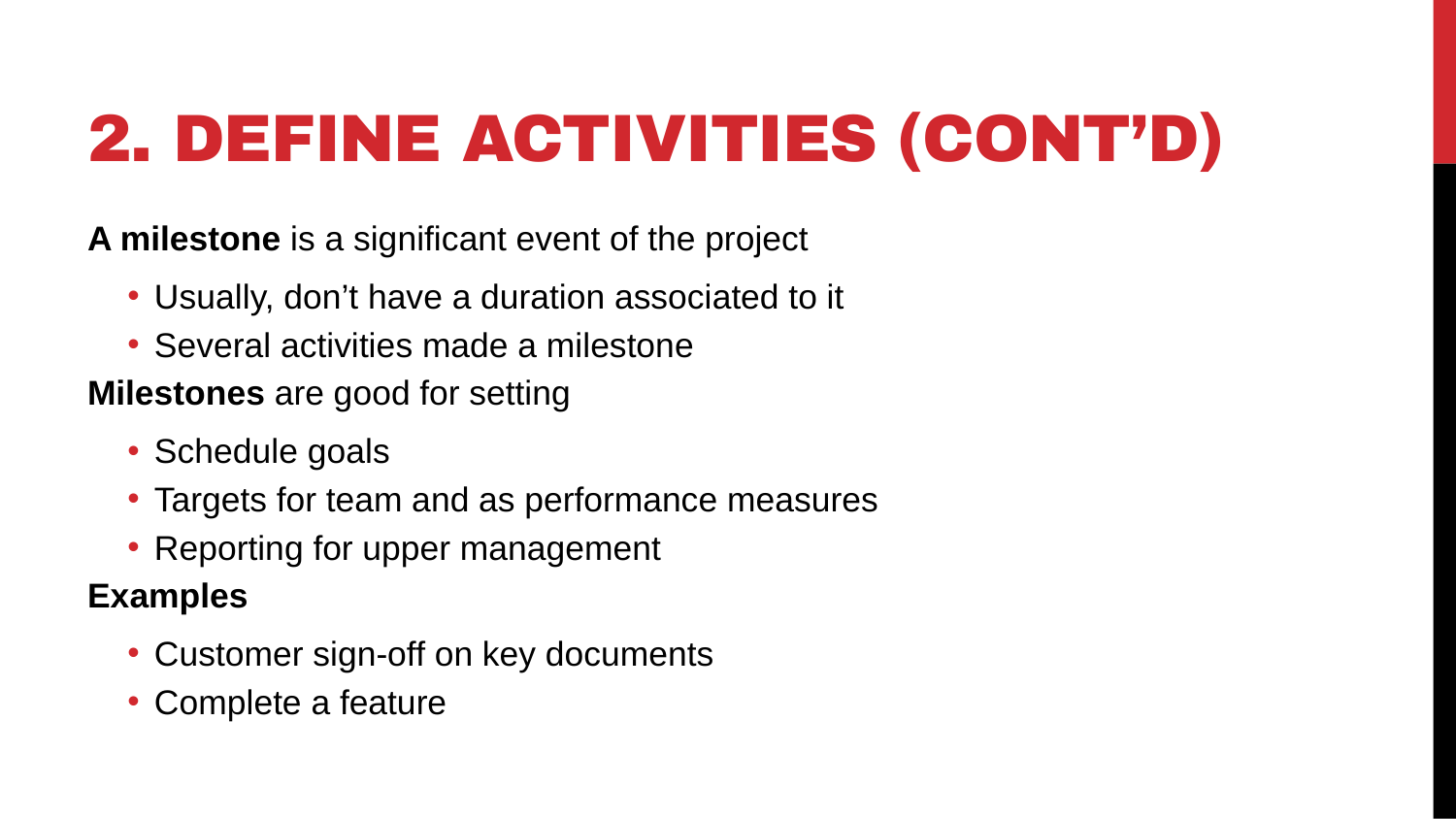

# 2. Define Activities (cont’d)
A milestone is a significant event of the project
Usually, don’t have a duration associated to it
Several activities made a milestone
Milestones are good for setting
Schedule goals
Targets for team and as performance measures
Reporting for upper management
Examples
Customer sign-off on key documents
Complete a feature